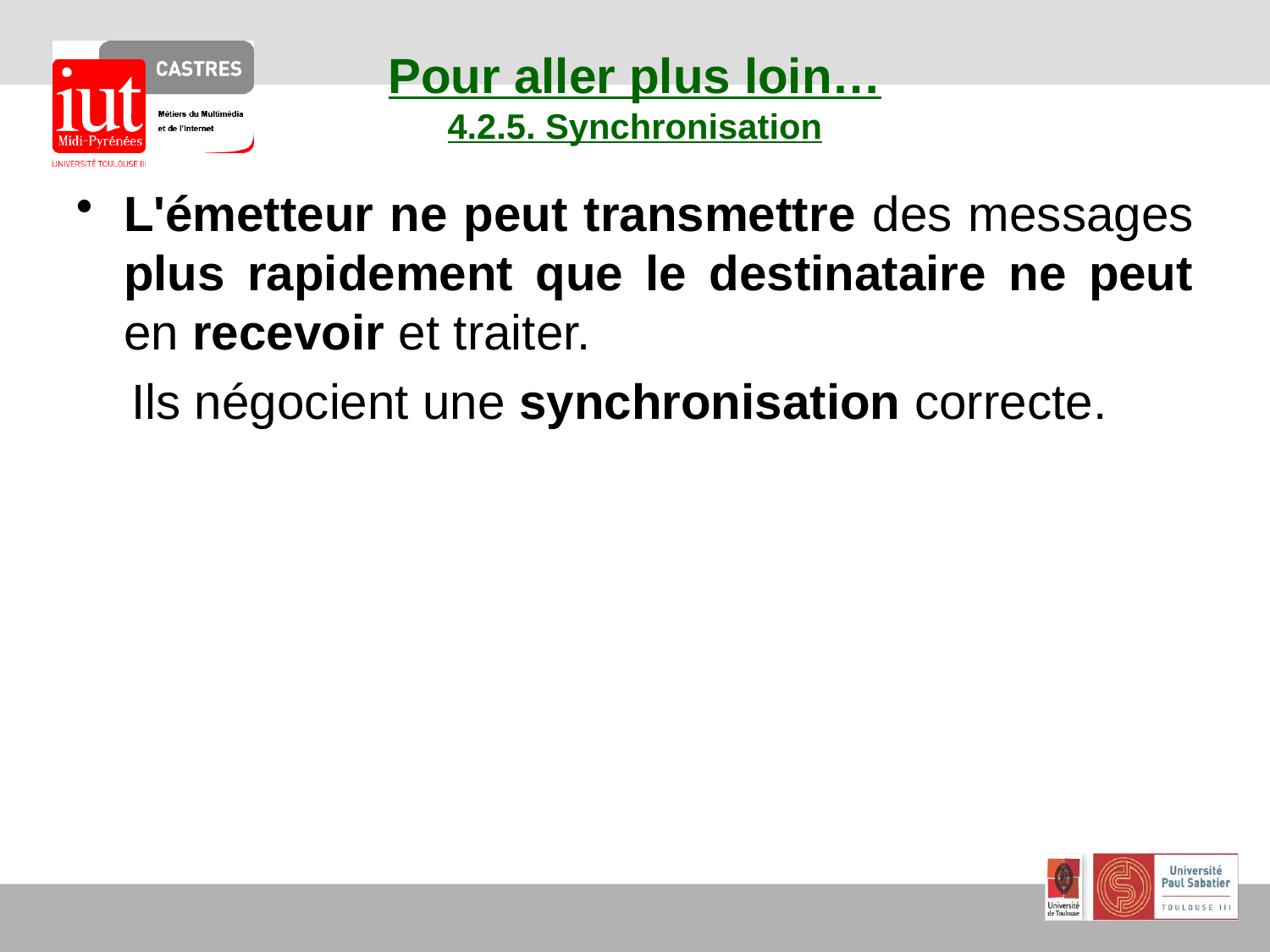

# Pour aller plus loin… 4.2.5. Synchronisation
L'émetteur ne peut transmettre des messages plus rapidement que le destinataire ne peut en recevoir et traiter.
Ils négocient une synchronisation correcte.